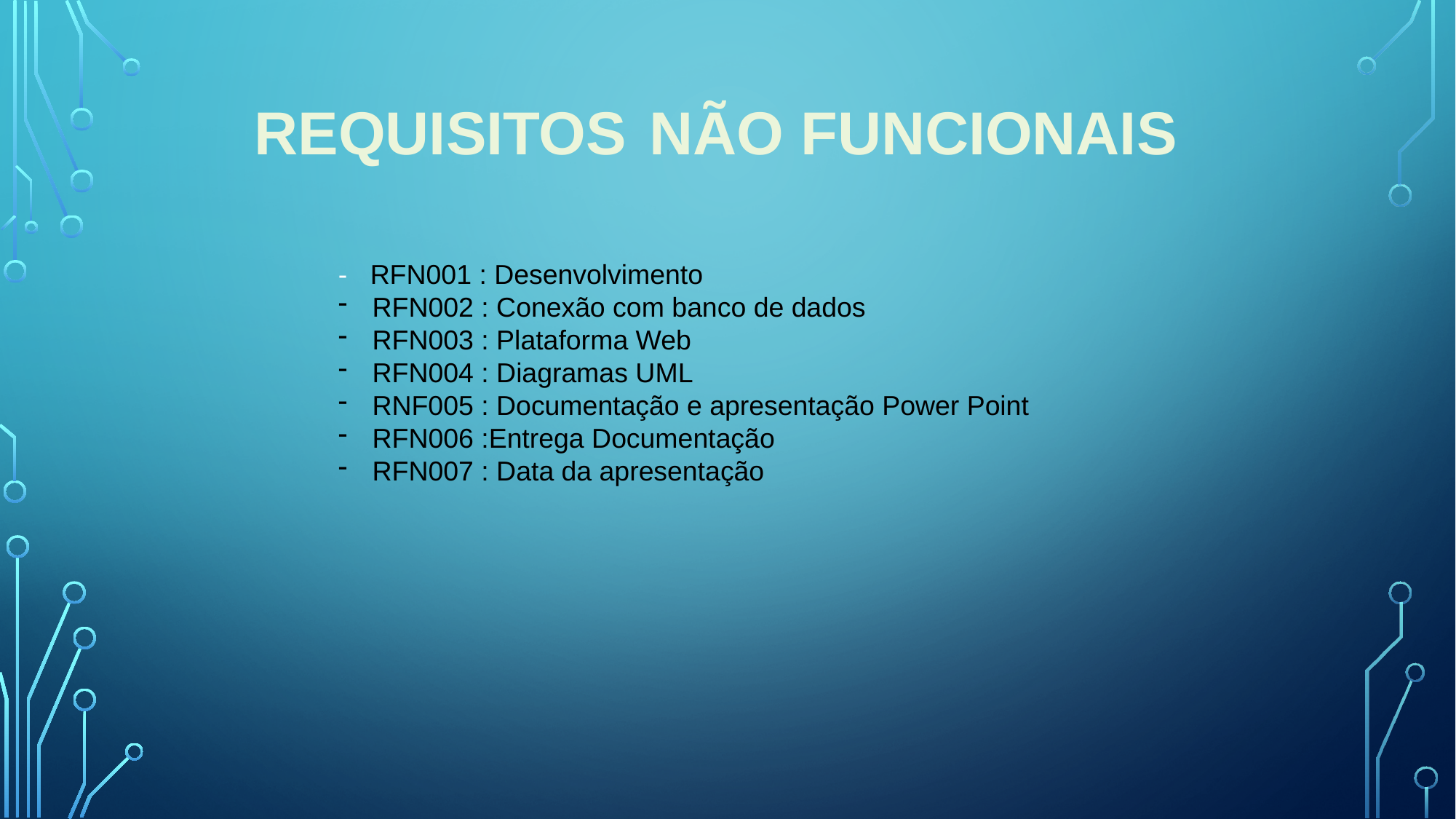

REQUISITOS NÃO FUNCIONAIS
-   RFN001 : Desenvolvimento
RFN002 : Conexão com banco de dados
RFN003 : Plataforma Web
RFN004 : Diagramas UML
RNF005 : Documentação e apresentação Power Point
RFN006 :Entrega Documentação
RFN007 : Data da apresentação